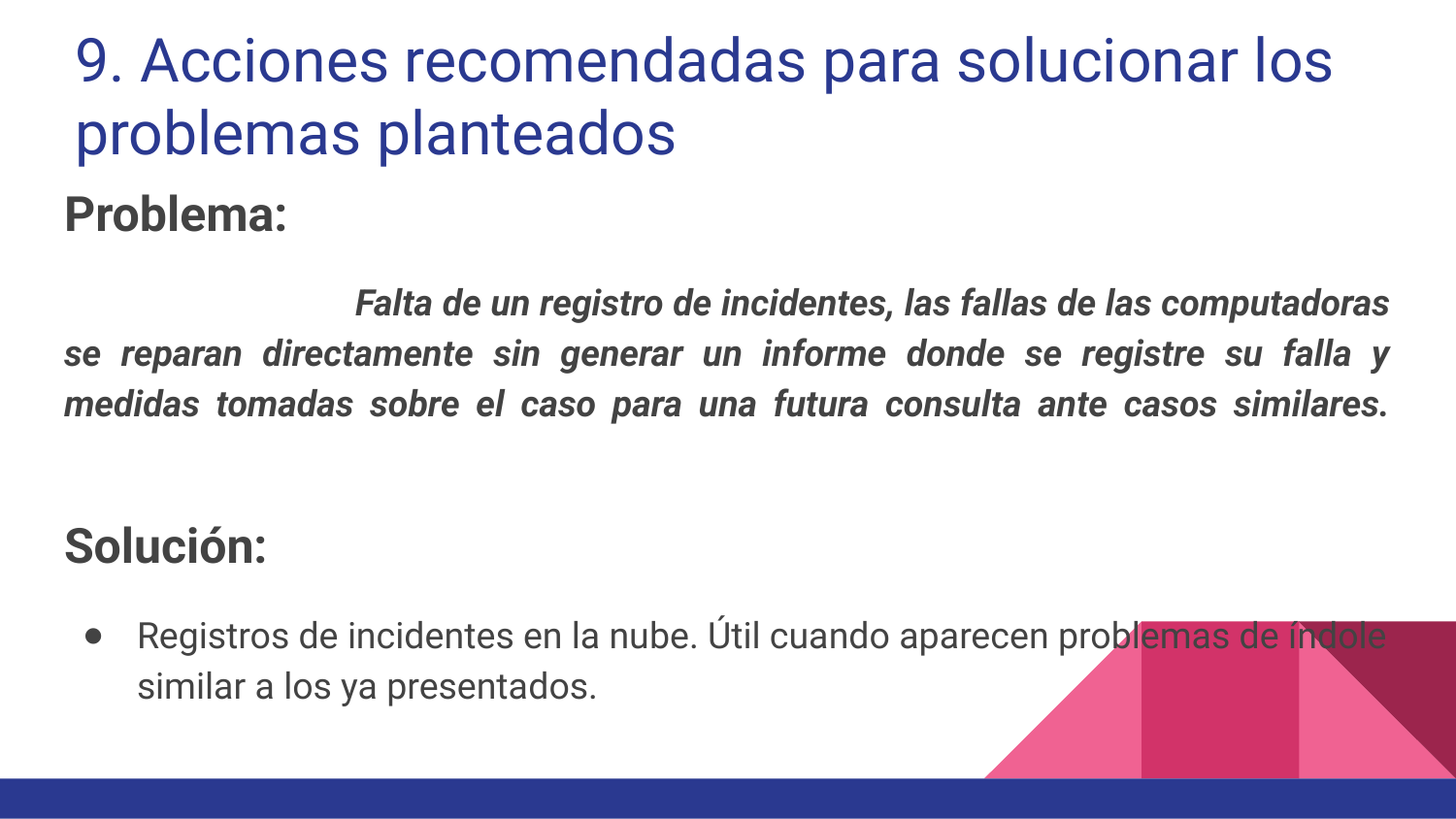

# 9. Acciones recomendadas para solucionar los problemas planteados
Problema:
		Falta de un registro de incidentes, las fallas de las computadoras se reparan directamente sin generar un informe donde se registre su falla y medidas tomadas sobre el caso para una futura consulta ante casos similares.
Solución:
Registros de incidentes en la nube. Útil cuando aparecen problemas de índole similar a los ya presentados.